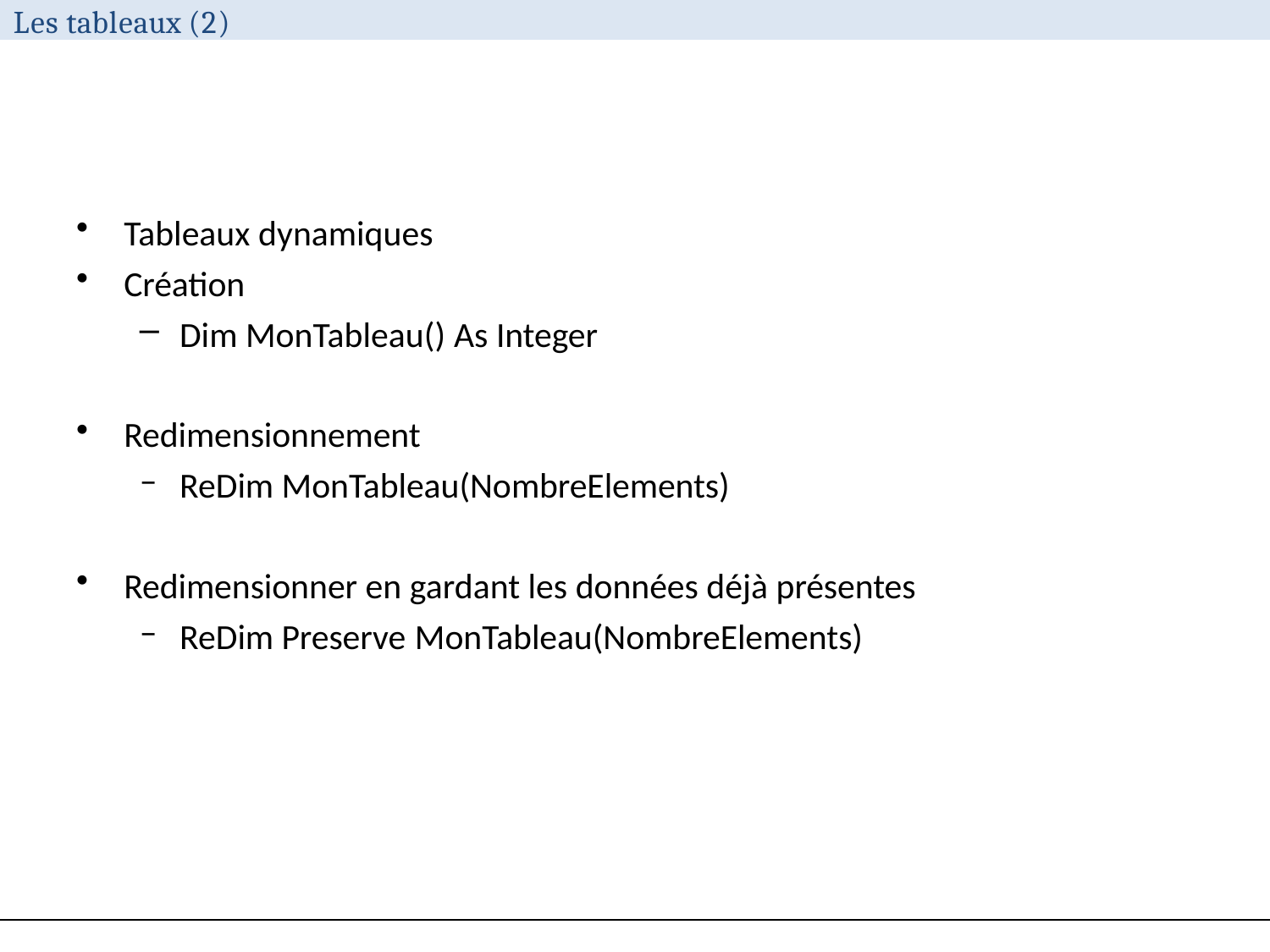

# Les tableaux (2)
Tableaux dynamiques
Création
Dim MonTableau() As Integer

Redimensionnement
ReDim MonTableau(NombreElements)

Redimensionner en gardant les données déjà présentes
ReDim Preserve MonTableau(NombreElements)